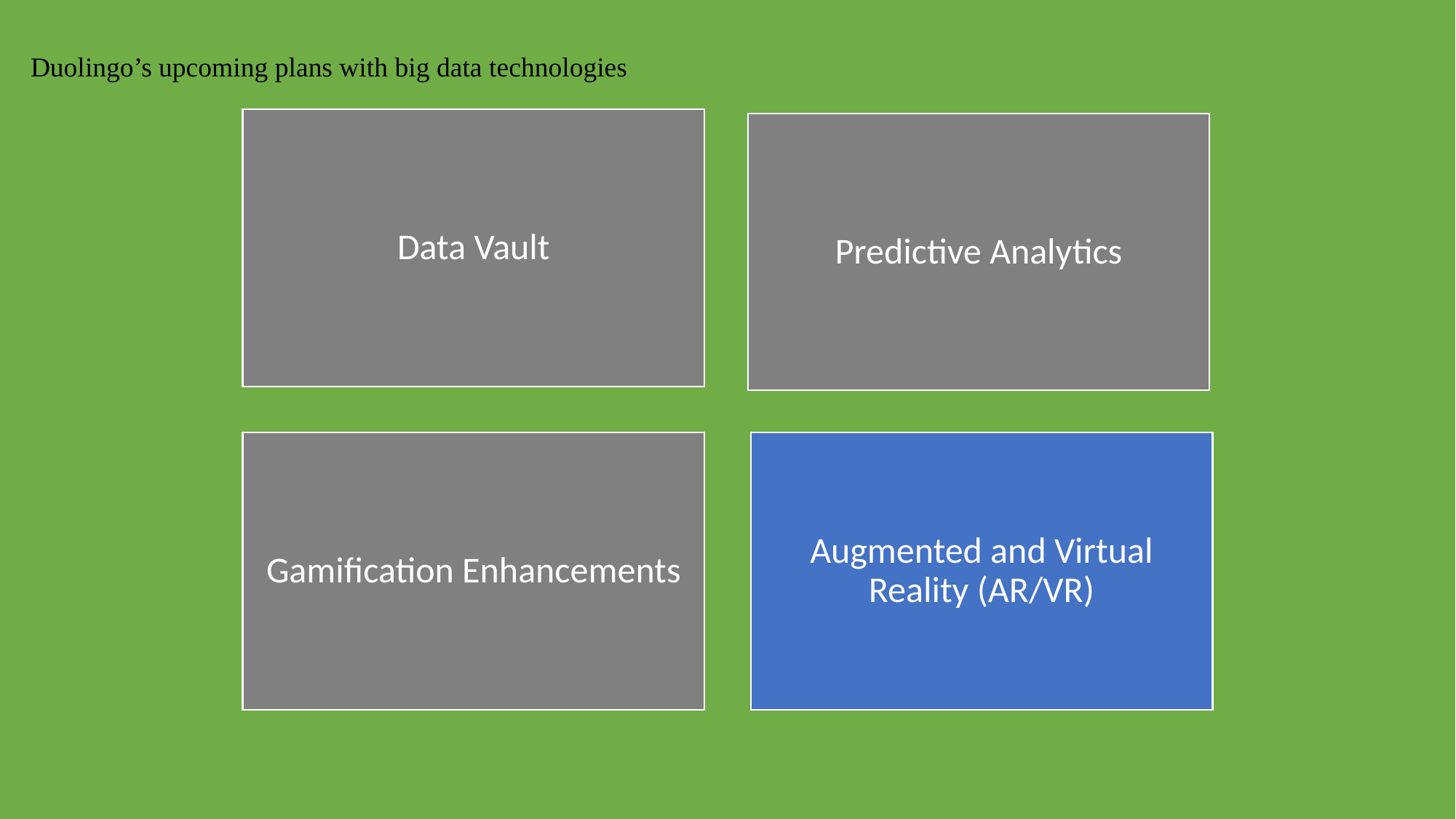

Duolingo’s upcoming plans with big data technologies
Data Vault
Predictive Analytics
Gamification Enhancements
Augmented and Virtual Reality (AR/VR)